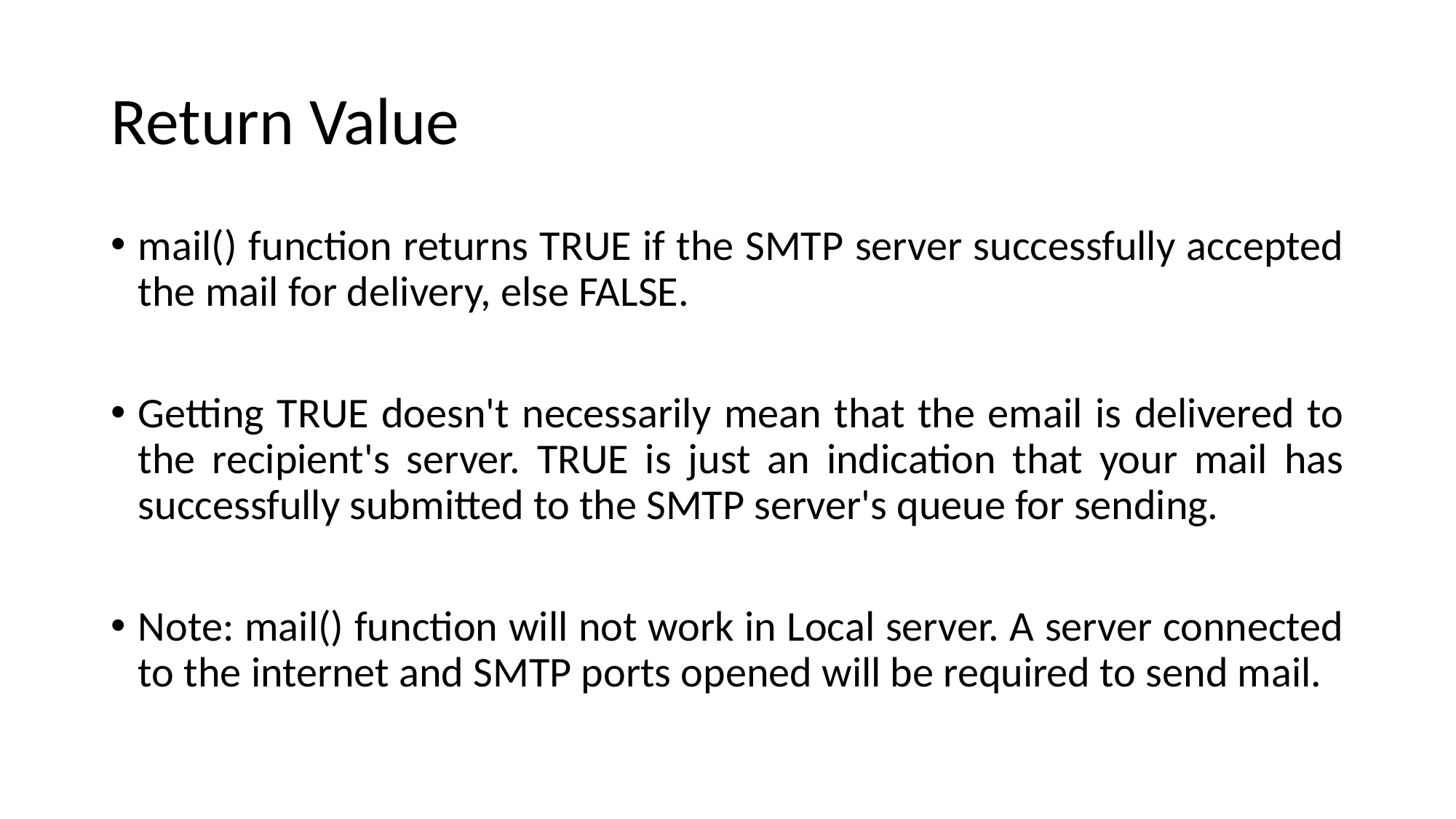

# Return Value
mail() function returns TRUE if the SMTP server successfully accepted the mail for delivery, else FALSE.

Getting TRUE doesn't necessarily mean that the email is delivered to the recipient's server. TRUE is just an indication that your mail has successfully submitted to the SMTP server's queue for sending.

Note: mail() function will not work in Local server. A server connected to the internet and SMTP ports opened will be required to send mail.